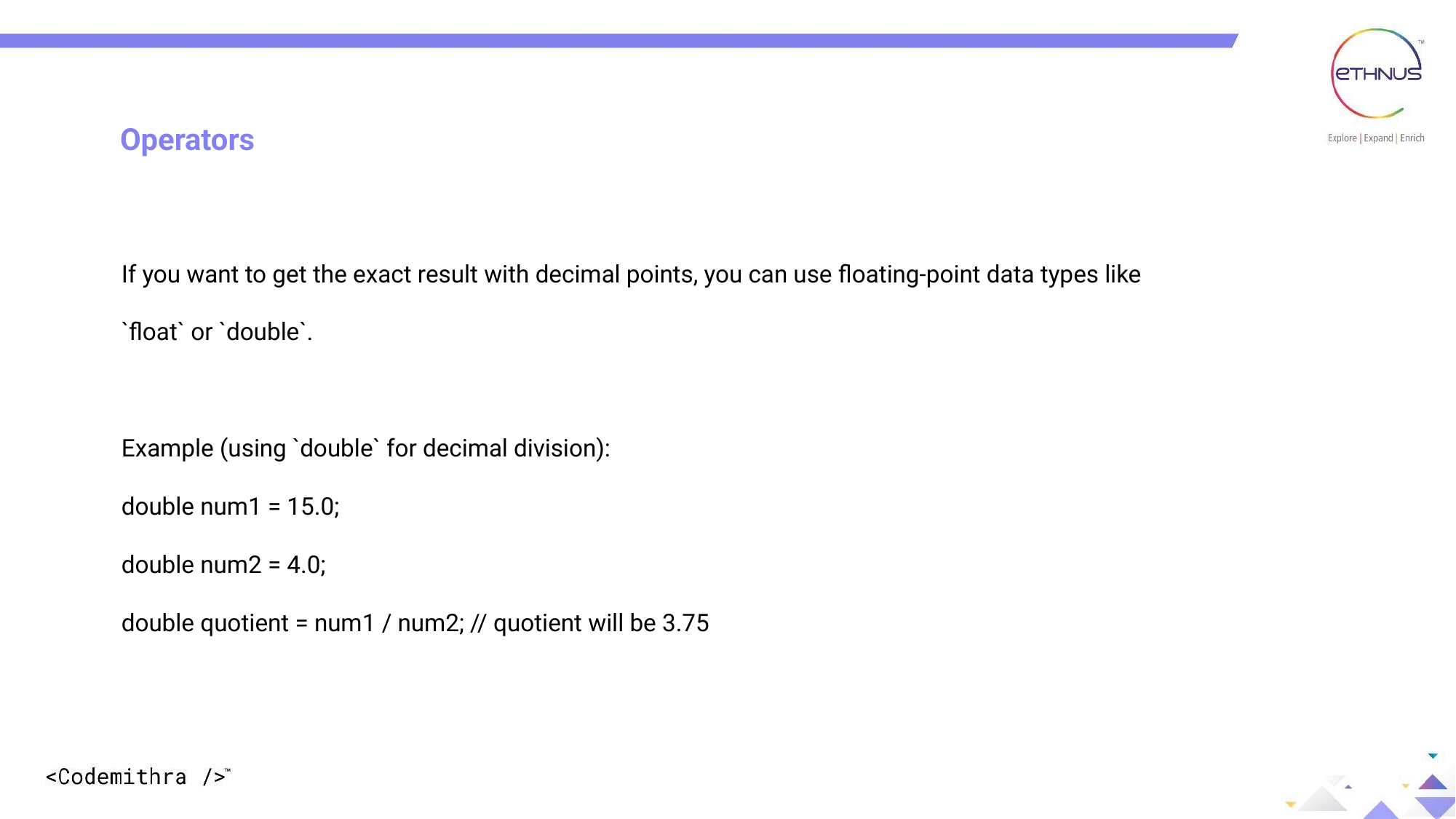

Operators

If you want to get the exact result with decimal points, you can use floating-point data types like `float` or `double`.

Example (using `double` for decimal division):
double num1 = 15.0;
double num2 = 4.0;
double quotient = num1 / num2; // quotient will be 3.75